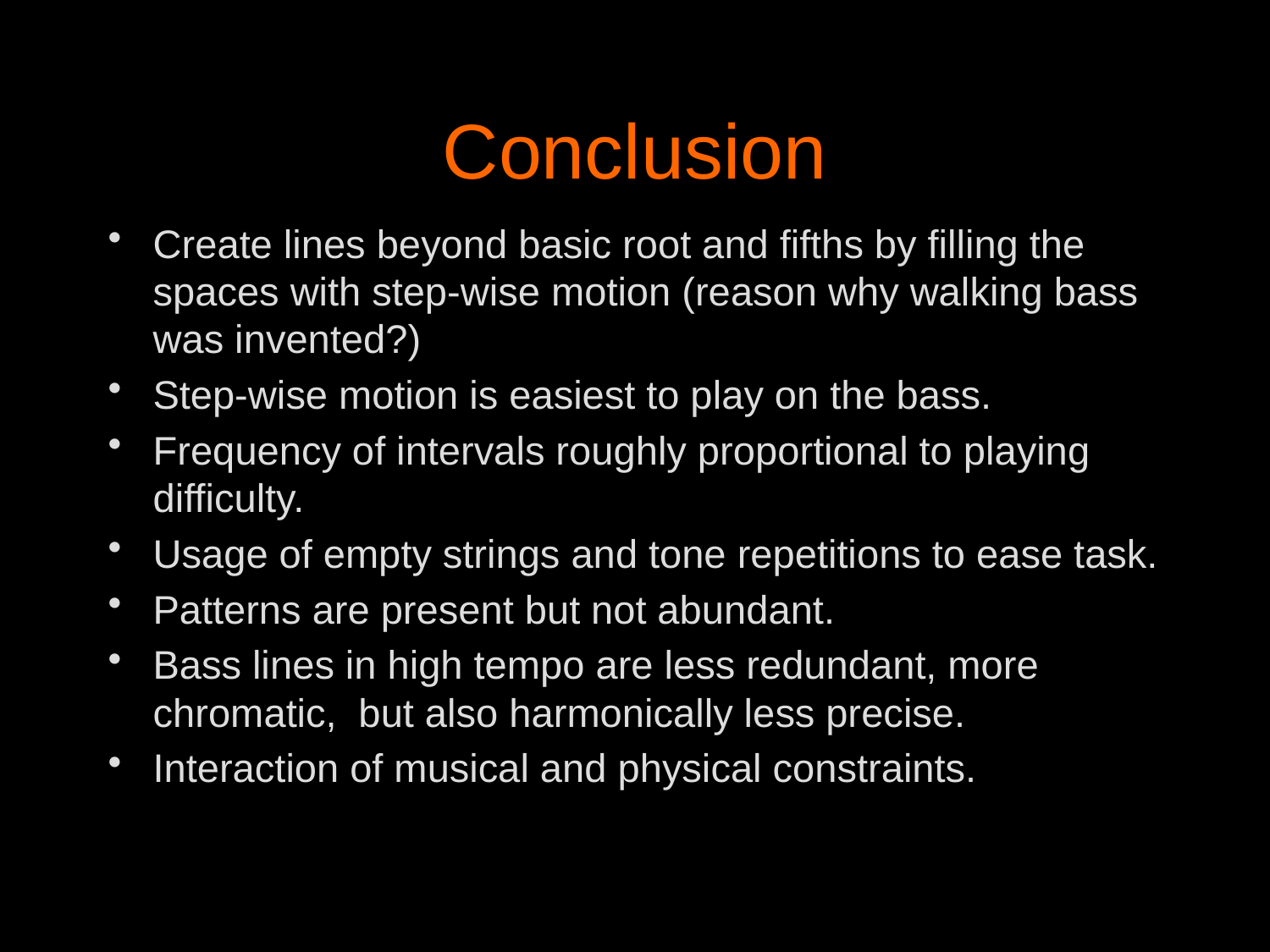

# Conclusion
Create lines beyond basic root and fifths by filling the spaces with step-wise motion (reason why walking bass was invented?)
Step-wise motion is easiest to play on the bass.
Frequency of intervals roughly proportional to playing difficulty.
Usage of empty strings and tone repetitions to ease task.
Patterns are present but not abundant.
Bass lines in high tempo are less redundant, more chromatic,  but also harmonically less precise.
Interaction of musical and physical constraints.